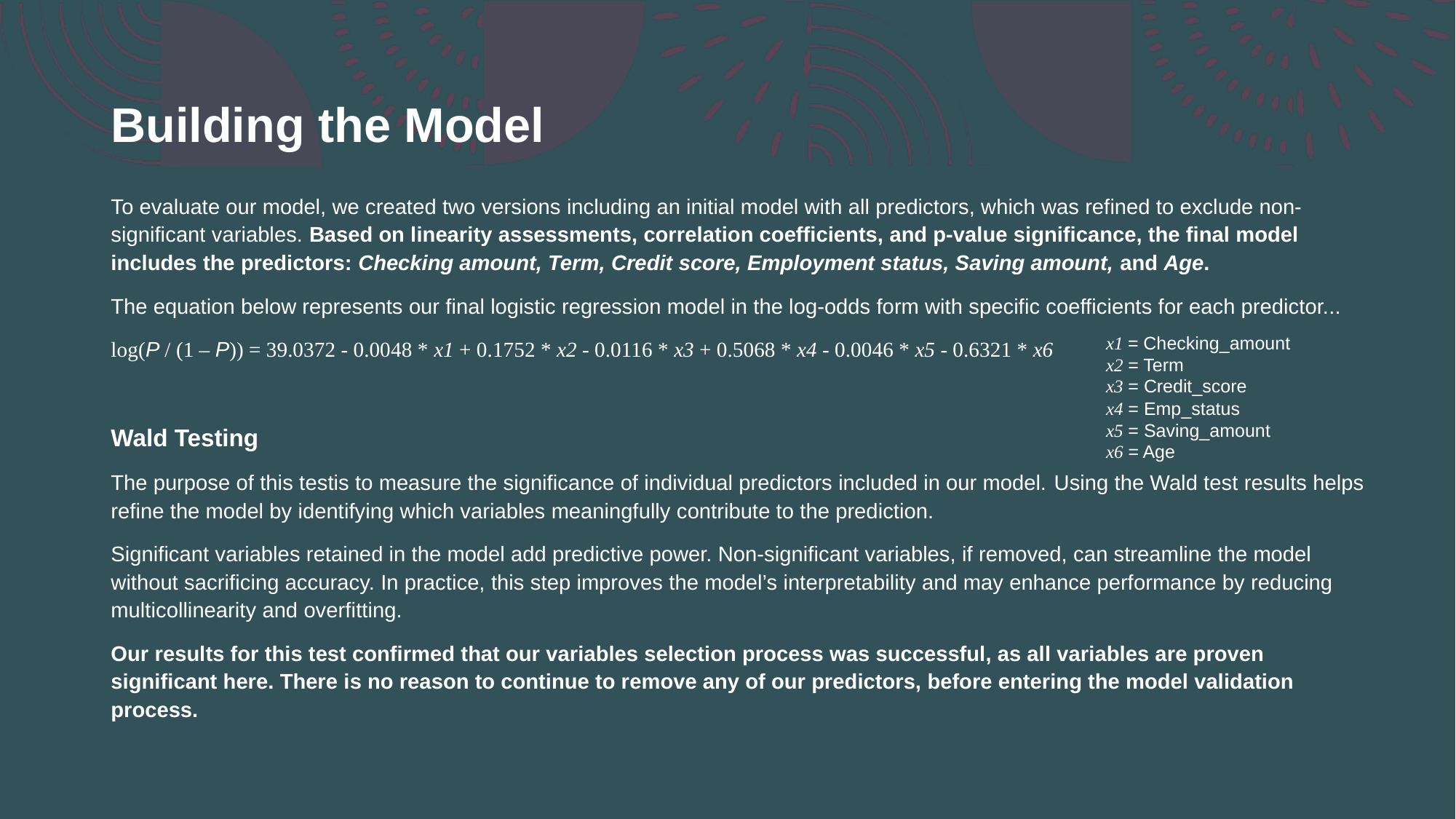

# Building the Model
To evaluate our model, we created two versions including an initial model with all predictors, which was refined to exclude non-significant variables. Based on linearity assessments, correlation coefficients, and p-value significance, the final model includes the predictors: Checking amount, Term, Credit score, Employment status, Saving amount, and Age.
The equation below represents our final logistic regression model in the log-odds form with specific coefficients for each predictor...
log(P / (1 – P)) = 39.0372 - 0.0048 * x1 + 0.1752 * x2 - 0.0116 * x3 + 0.5068 * x4 - 0.0046 * x5 - 0.6321 * x6

Wald Testing
The purpose of this testis to measure the significance of individual predictors included in our model. Using the Wald test results helps refine the model by identifying which variables meaningfully contribute to the prediction.
Significant variables retained in the model add predictive power. Non-significant variables, if removed, can streamline the model without sacrificing accuracy. In practice, this step improves the model’s interpretability and may enhance performance by reducing multicollinearity and overfitting.
Our results for this test confirmed that our variables selection process was successful, as all variables are proven significant here. There is no reason to continue to remove any of our predictors, before entering the model validation process.
x1 = Checking_amount
x2 = Term
x3 = Credit_score
x4 = Emp_status
x5 = Saving_amount
x6 = Age